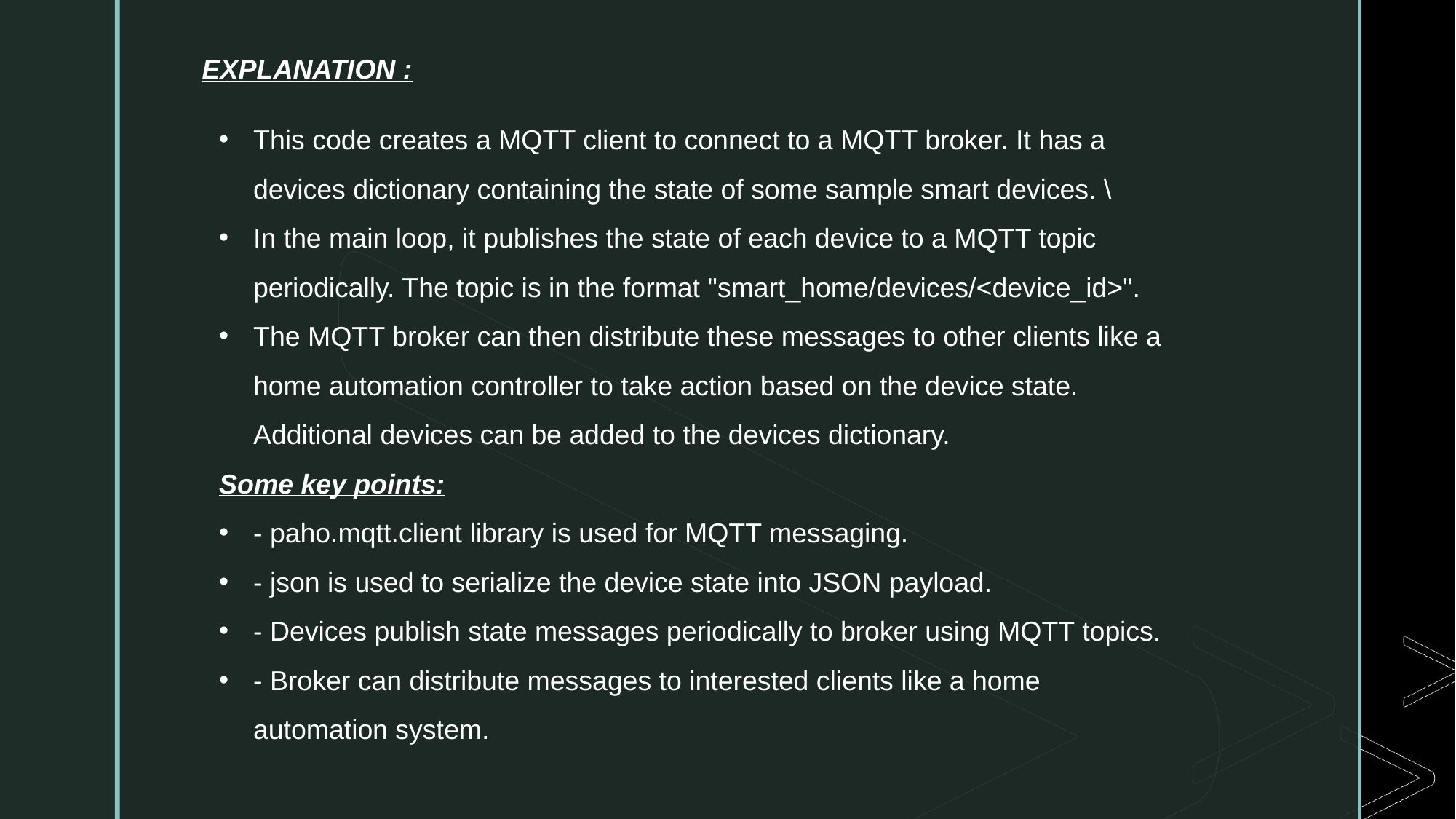

EXPLANATION :
This code creates a MQTT client to connect to a MQTT broker. It has a devices dictionary containing the state of some sample smart devices. \
In the main loop, it publishes the state of each device to a MQTT topic periodically. The topic is in the format "smart_home/devices/<device_id>".
The MQTT broker can then distribute these messages to other clients like a home automation controller to take action based on the device state. Additional devices can be added to the devices dictionary.
Some key points:
- paho.mqtt.client library is used for MQTT messaging.
- json is used to serialize the device state into JSON payload.
- Devices publish state messages periodically to broker using MQTT topics.
- Broker can distribute messages to interested clients like a home automation system.